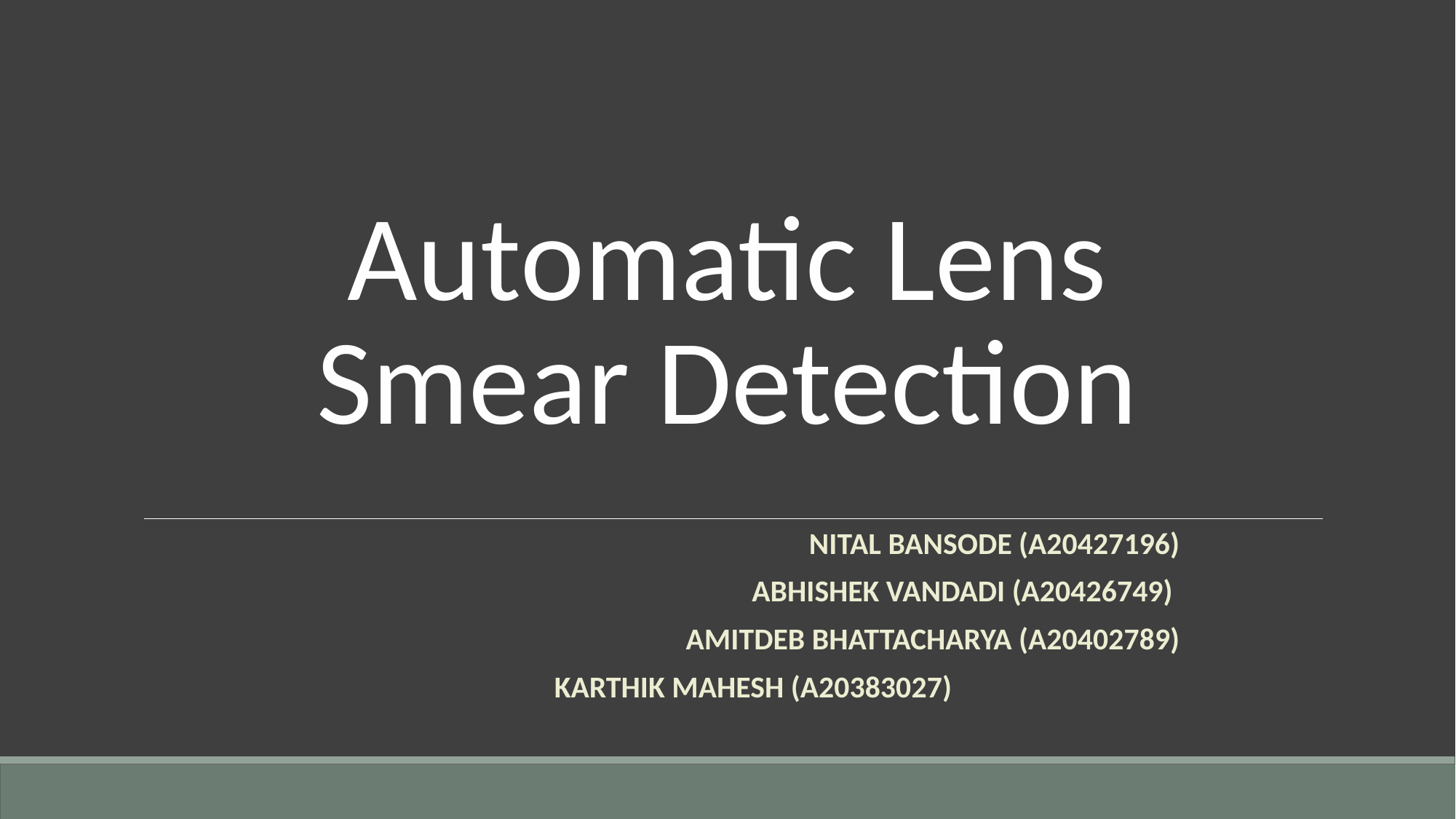

# Automatic Lens Smear Detection
NITAL BANSODE (A20427196)
ABHISHEK VANDADI (A20426749)
AMITDEB BHATTACHARYA (A20402789)
KARTHIK MAHESH (A20383027)